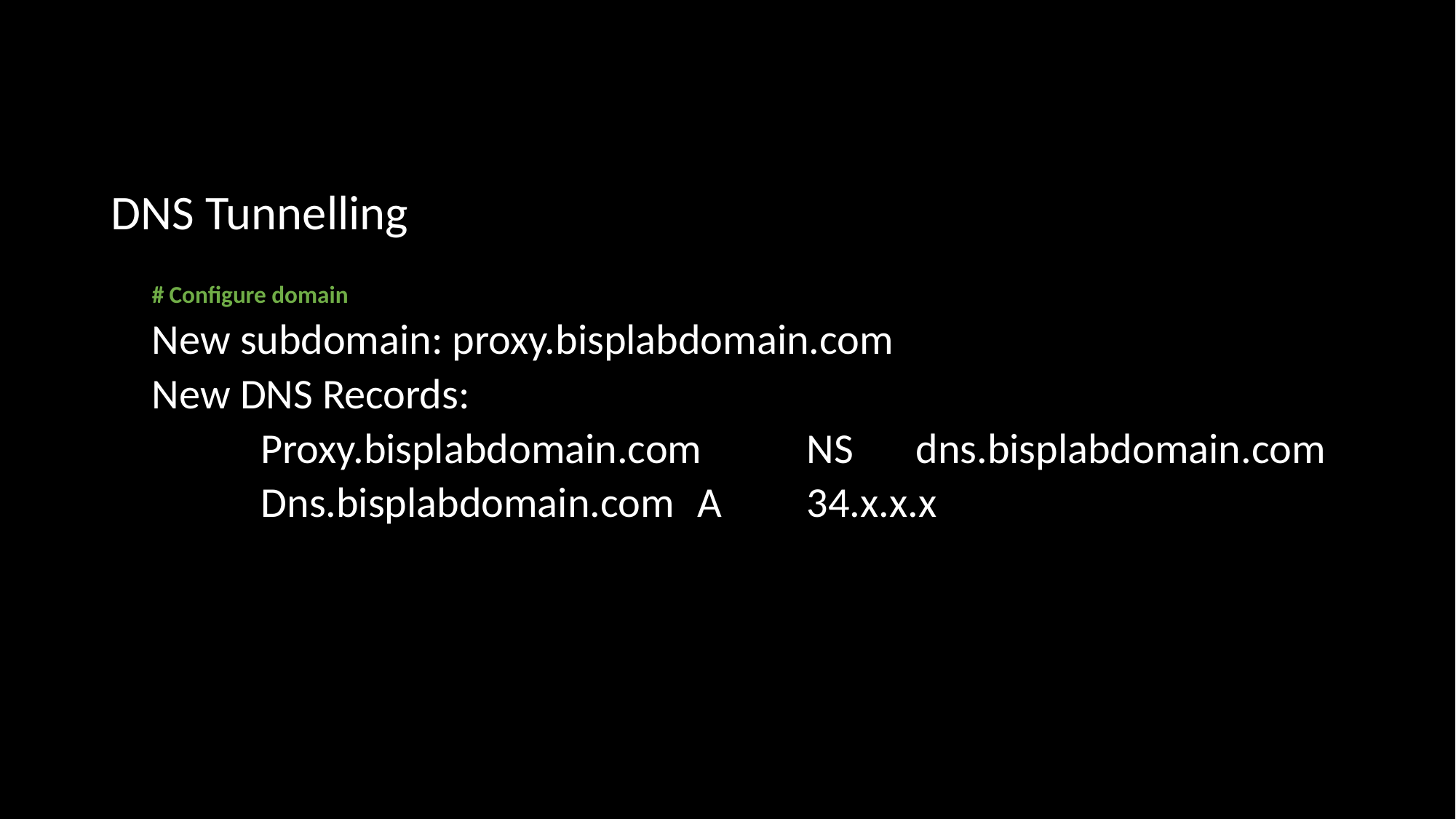

# DNS Tunnelling
# Configure domain
New subdomain: proxy.bisplabdomain.com
New DNS Records:
	Proxy.bisplabdomain.com	NS	dns.bisplabdomain.com
	Dns.bisplabdomain.com	A	34.x.x.x